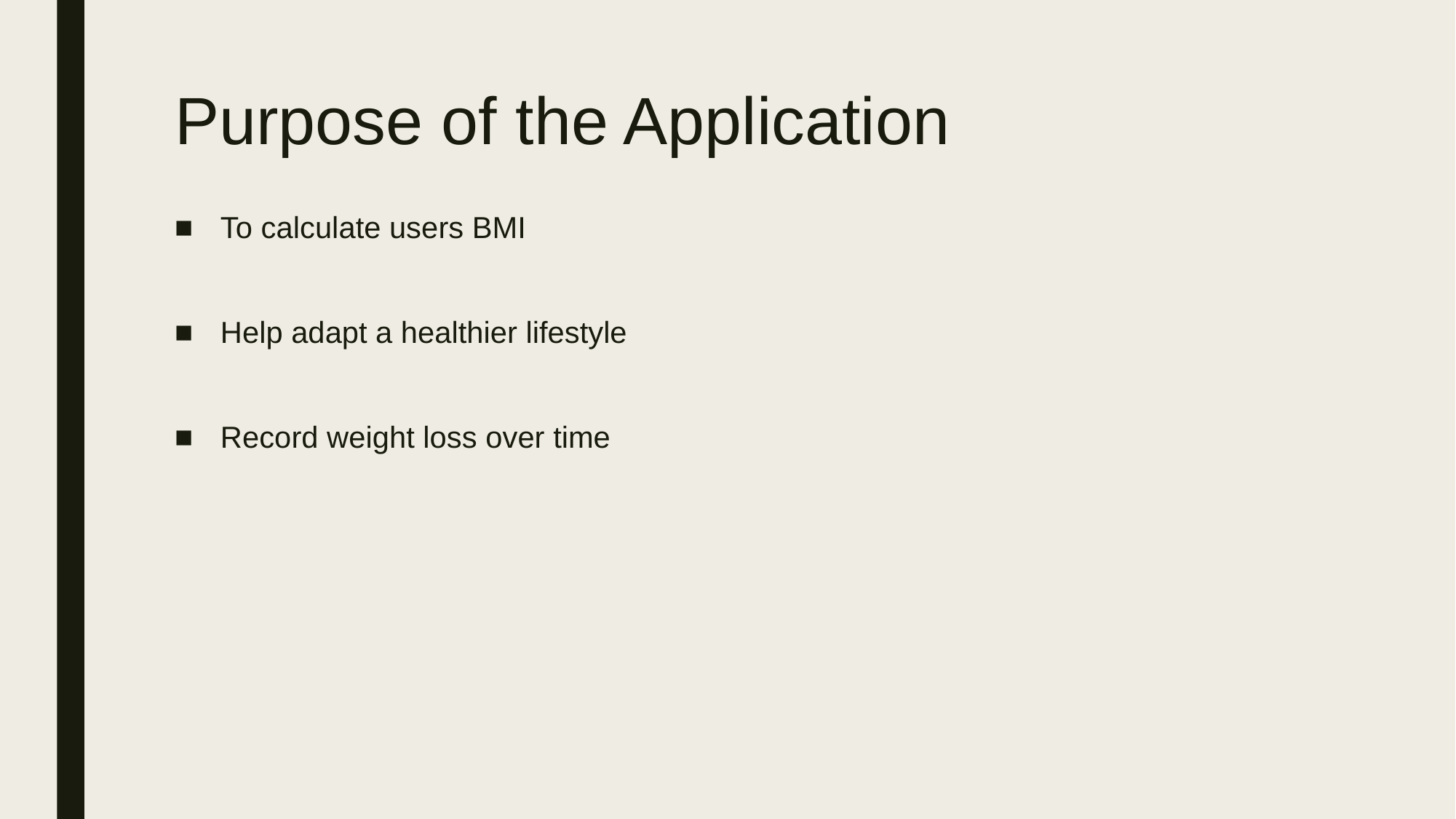

# Purpose of the Application
To calculate users BMI

Help adapt a healthier lifestyle

Record weight loss over time